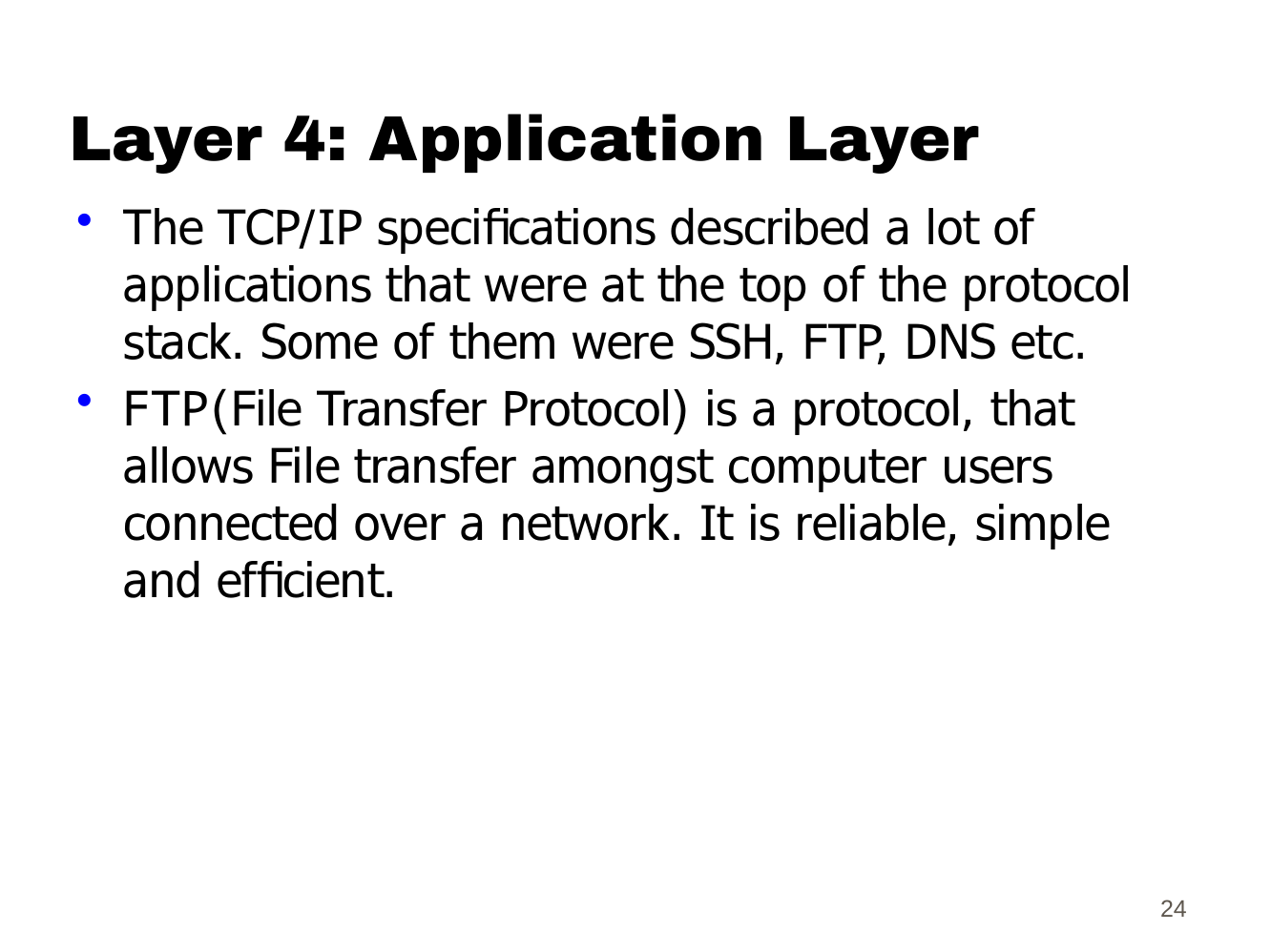

# Layer 4: Application Layer
The TCP/IP specifications described a lot of applications that were at the top of the protocol stack. Some of them were SSH, FTP, DNS etc.
FTP(File Transfer Protocol) is a protocol, that allows File transfer amongst computer users connected over a network. It is reliable, simple and efficient.

24